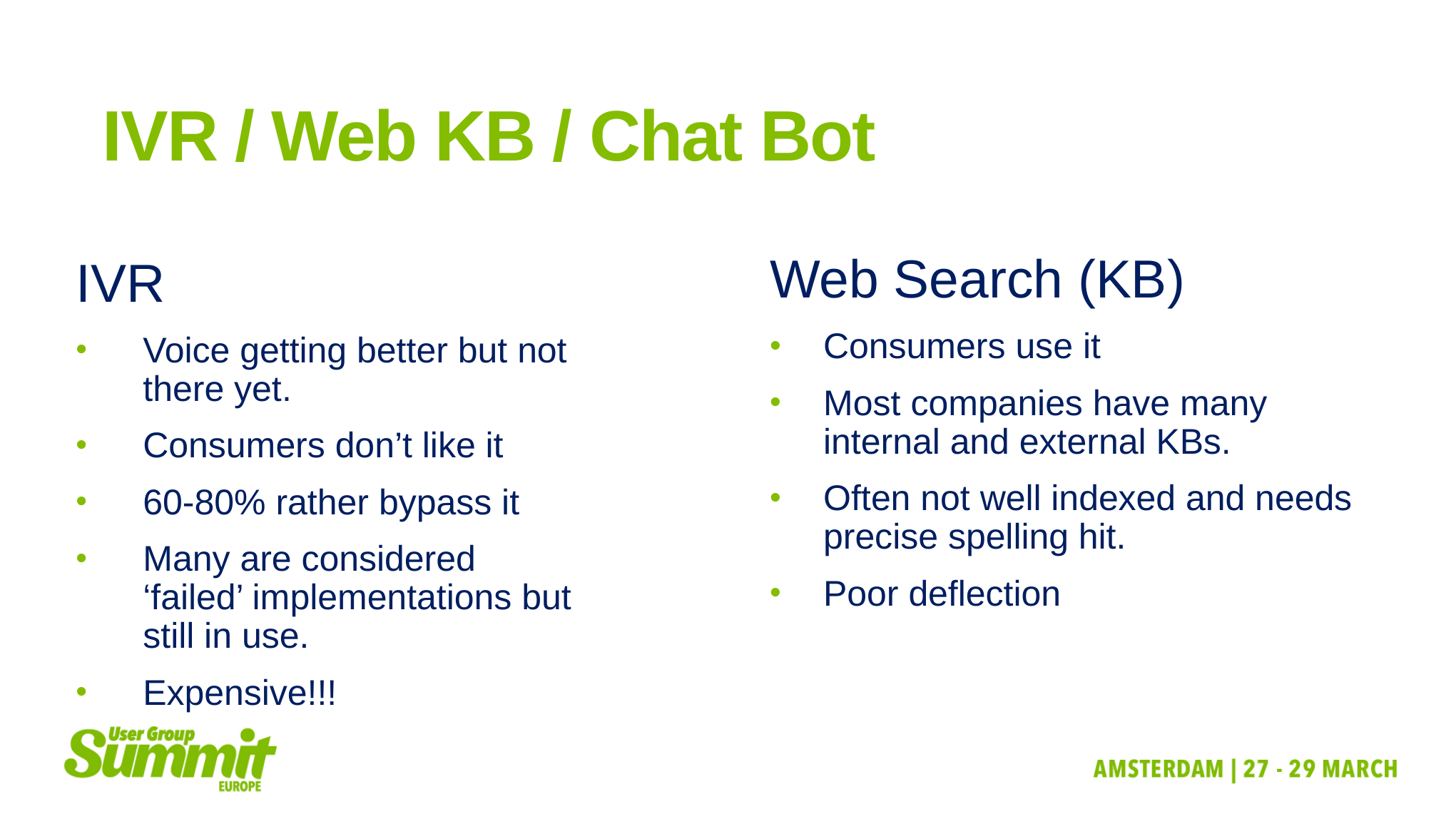

# IVR / Web KB / Chat Bot
Web Search (KB)
Consumers use it
Most companies have many internal and external KBs.
Often not well indexed and needs precise spelling hit.
Poor deflection

IVR
Voice getting better but not there yet.
Consumers don’t like it
60-80% rather bypass it
Many are considered ‘failed’ implementations but still in use.
Expensive!!!